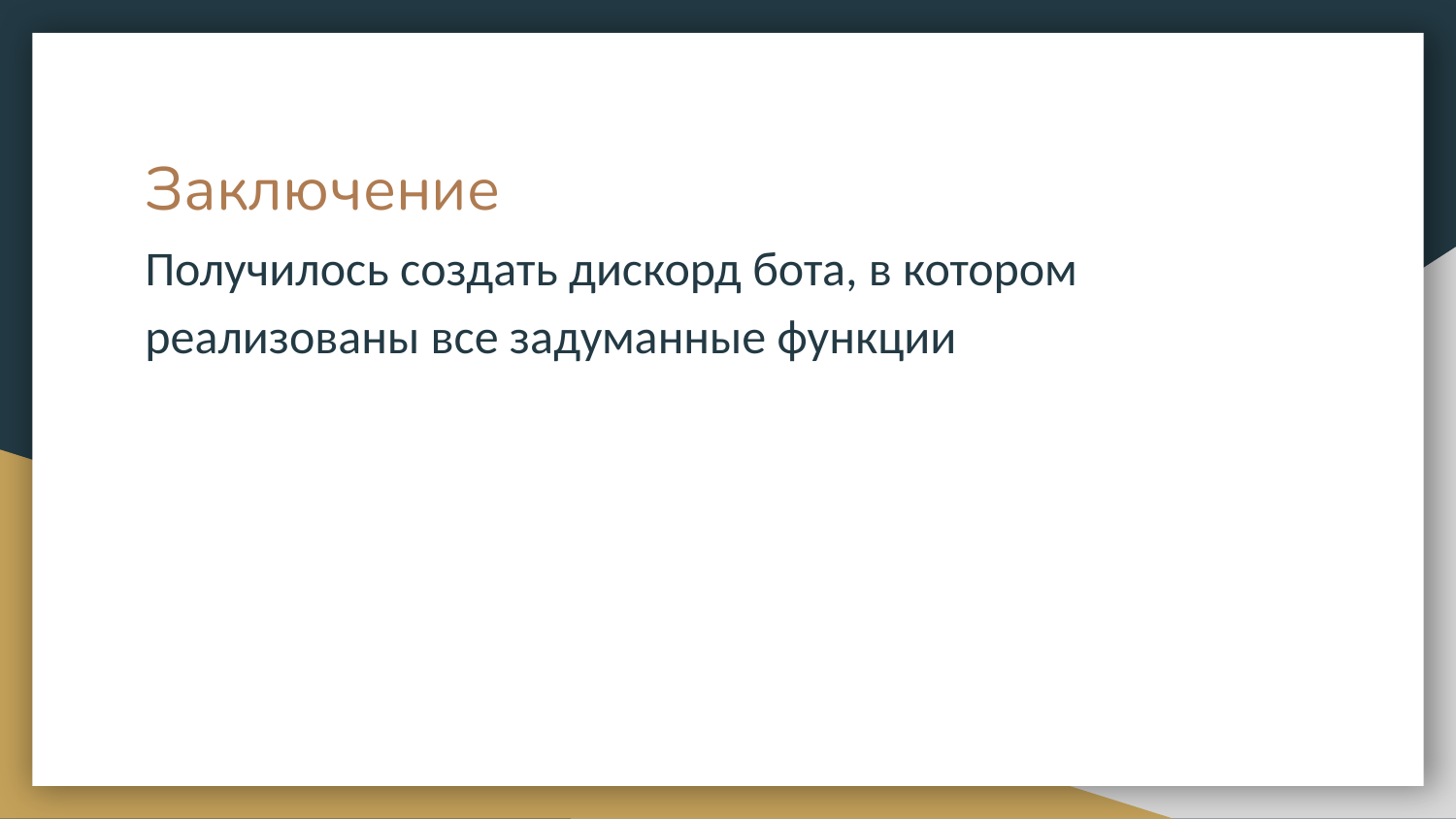

# Заключение
Получилось создать дискорд бота, в котором реализованы все задуманные функции